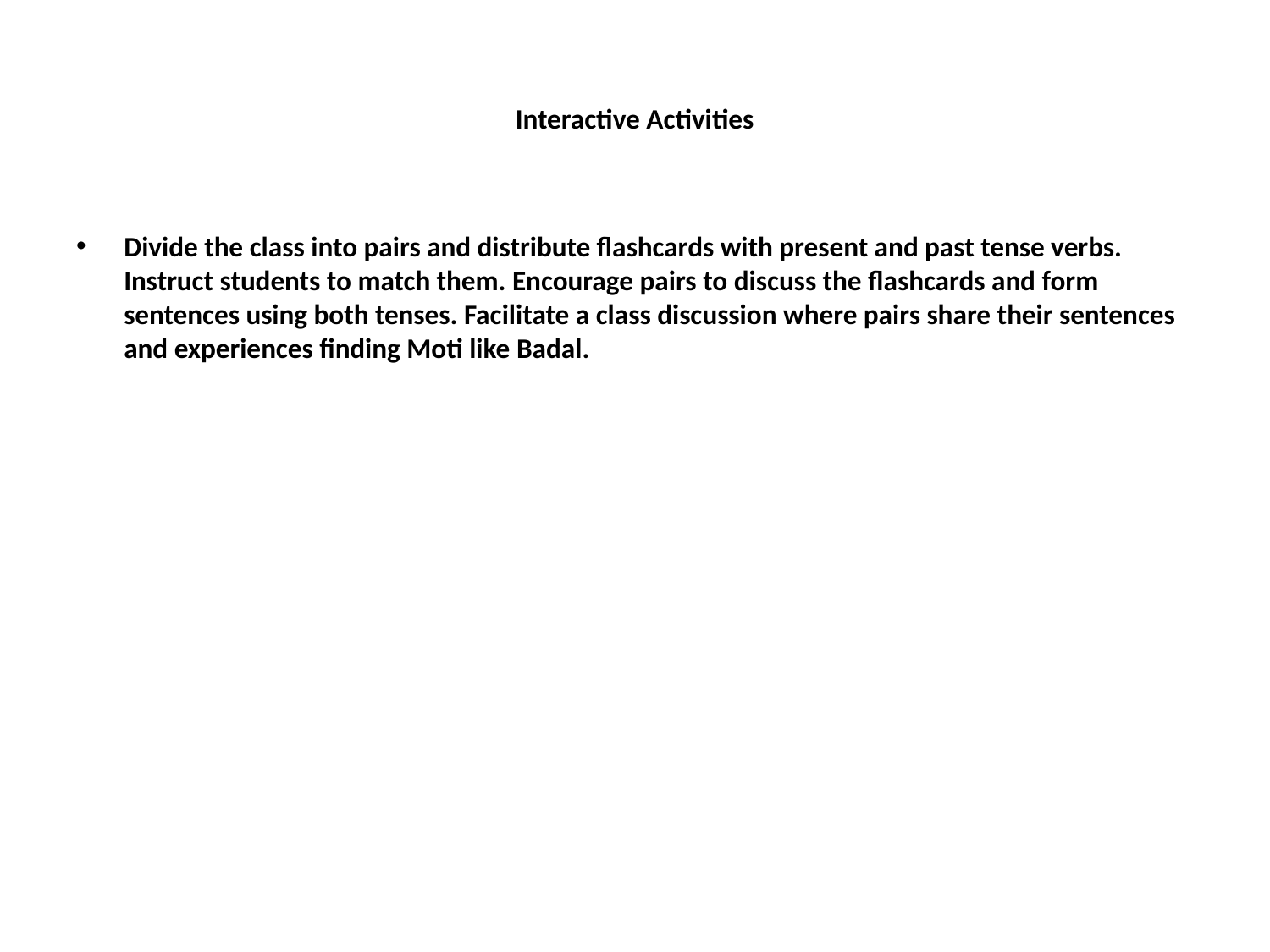

# Interactive Activities
Divide the class into pairs and distribute flashcards with present and past tense verbs. Instruct students to match them. Encourage pairs to discuss the flashcards and form sentences using both tenses. Facilitate a class discussion where pairs share their sentences and experiences finding Moti like Badal.